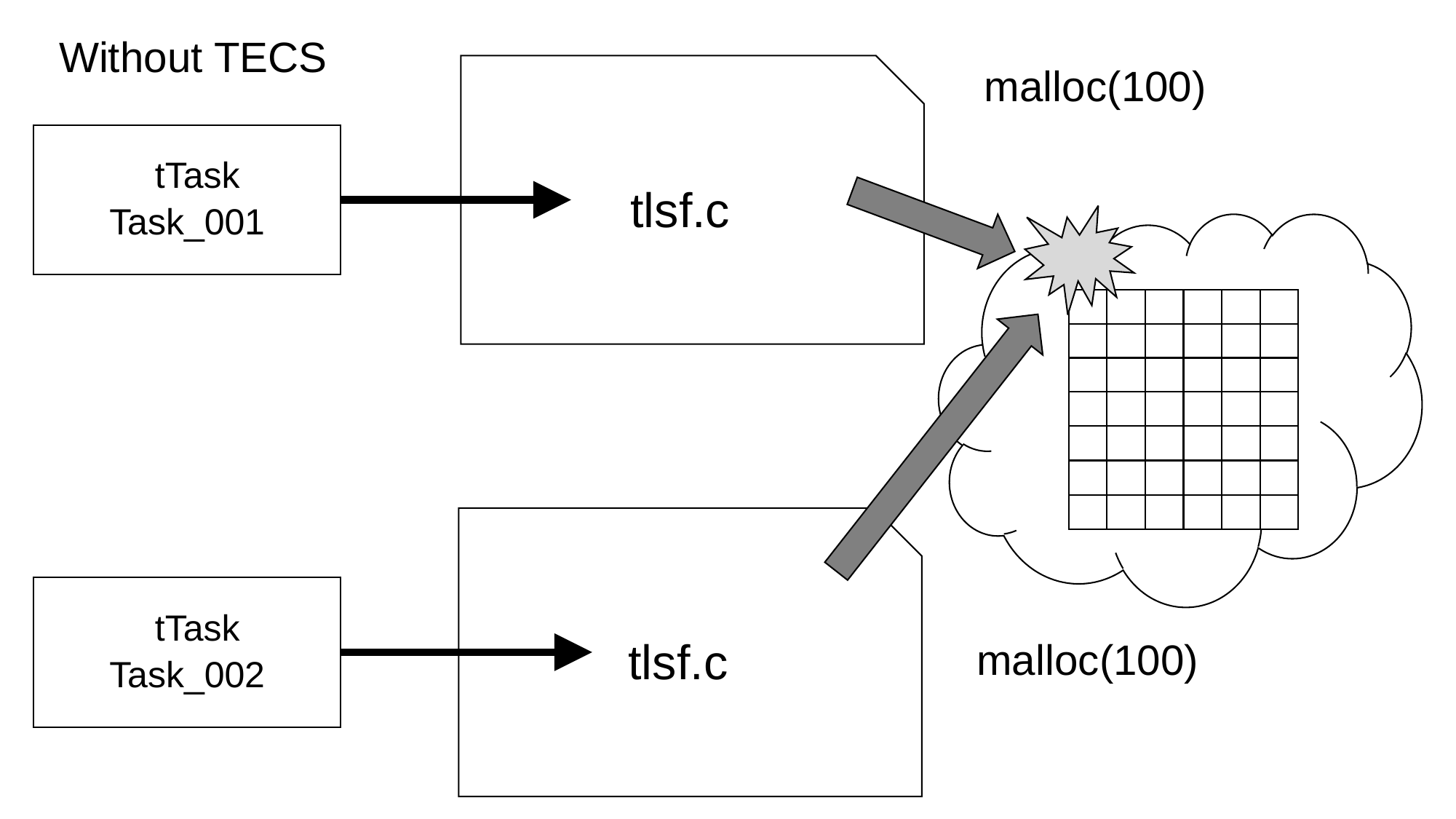

Without TECS
malloc(100)
tlsf.c
  tTask
Task_001

tlsf.c
  tTask
Task_002
malloc(100)